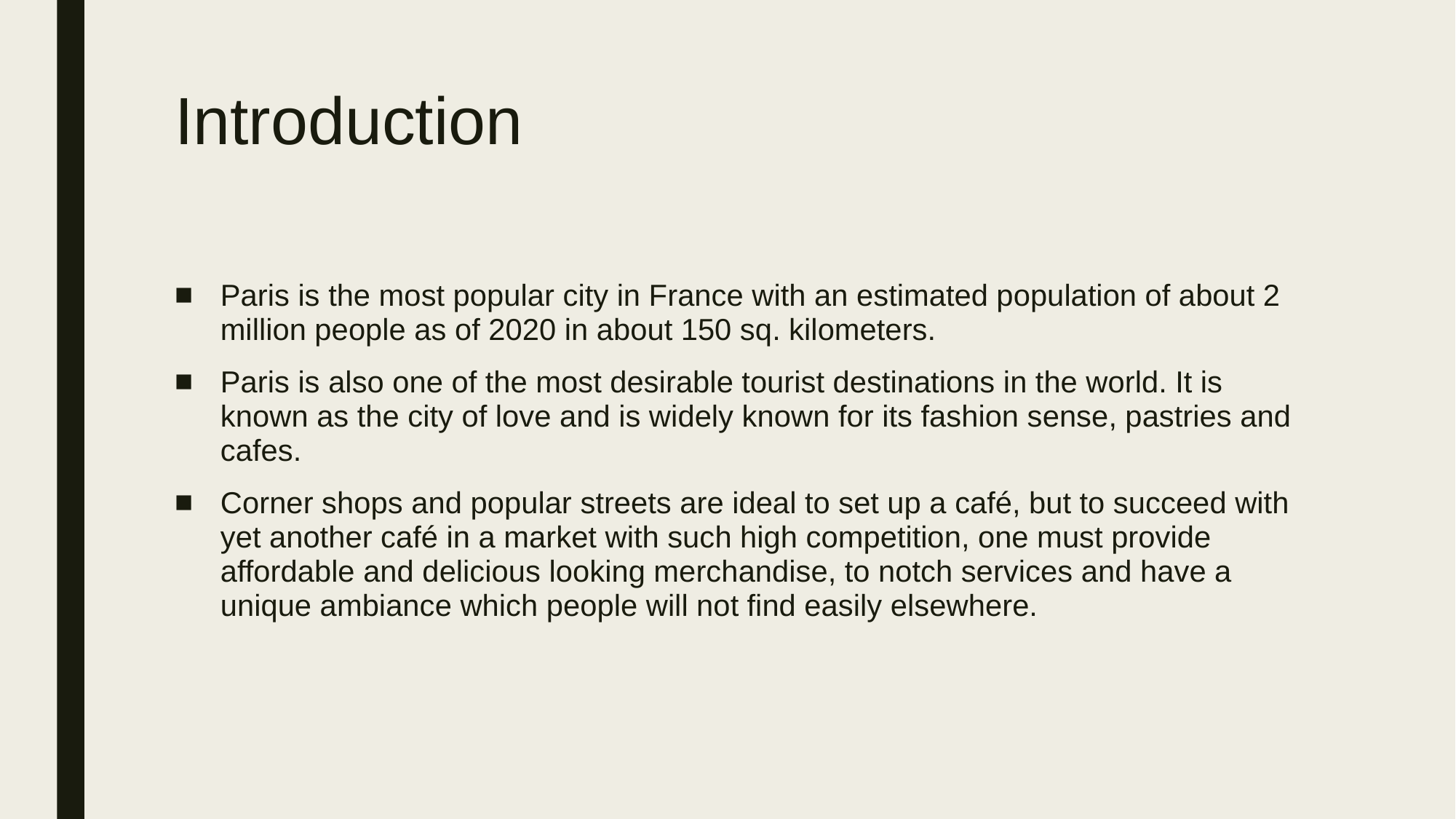

# Introduction
Paris is the most popular city in France with an estimated population of about 2 million people as of 2020 in about 150 sq. kilometers.
Paris is also one of the most desirable tourist destinations in the world. It is known as the city of love and is widely known for its fashion sense, pastries and cafes.
Corner shops and popular streets are ideal to set up a café, but to succeed with yet another café in a market with such high competition, one must provide affordable and delicious looking merchandise, to notch services and have a unique ambiance which people will not find easily elsewhere.